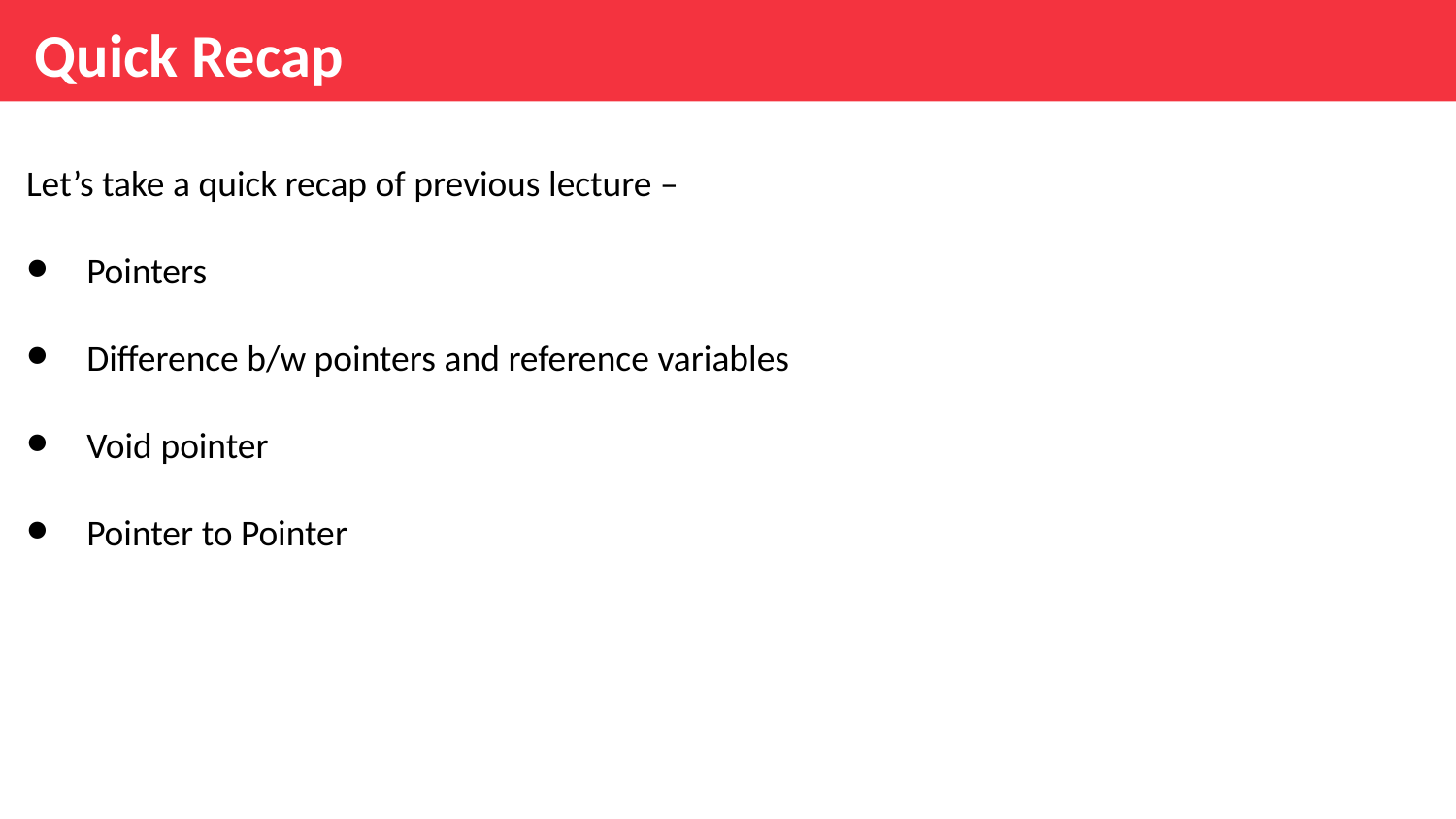

Quick Recap

Let’s take a quick recap of previous lecture –
Pointers
Difference b/w pointers and reference variables
Void pointer
Pointer to Pointer